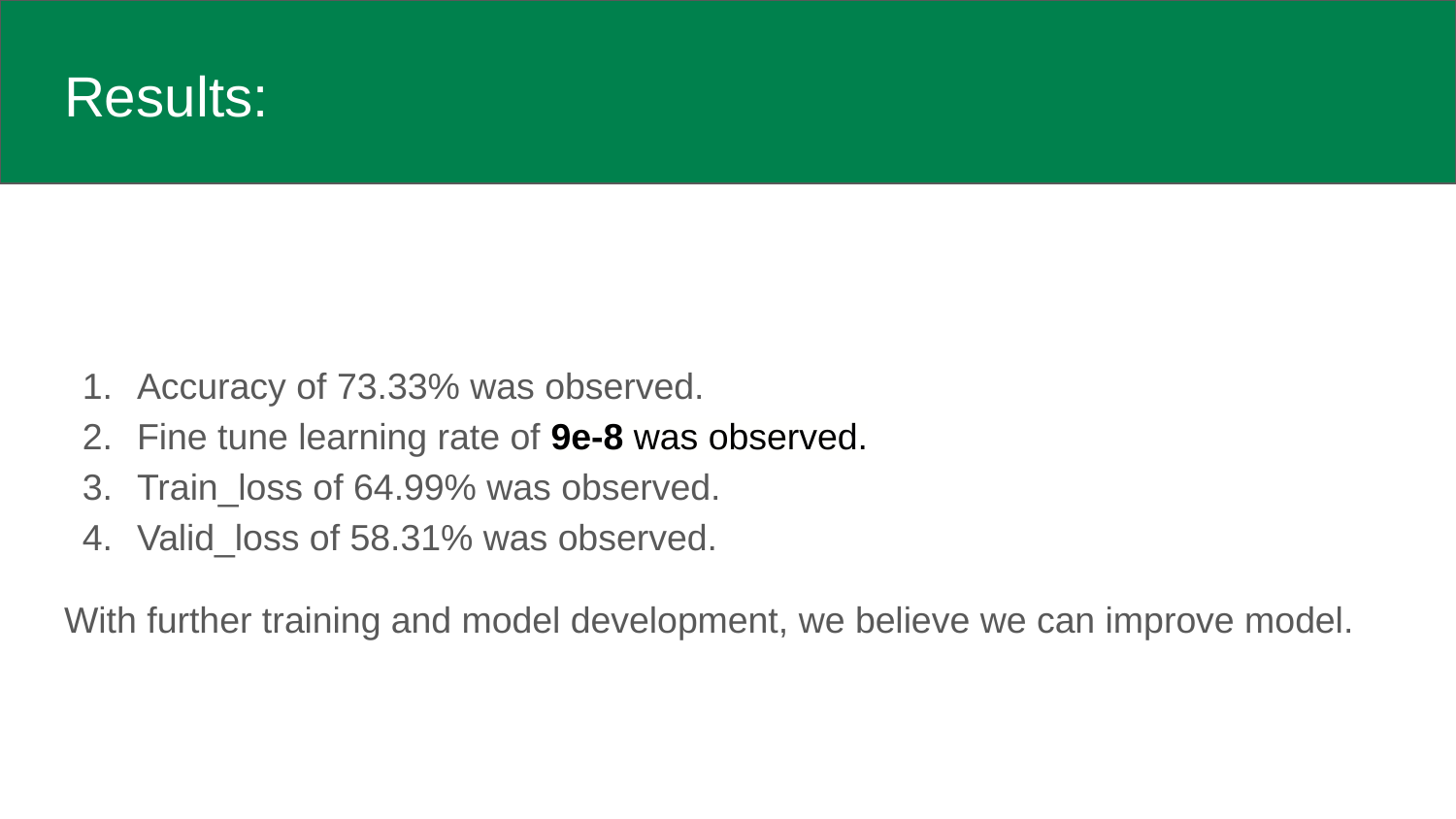

# Results:
Accuracy of 73.33% was observed.
Fine tune learning rate of 9e-8 was observed.
Train_loss of 64.99% was observed.
Valid_loss of 58.31% was observed.
With further training and model development, we believe we can improve model.